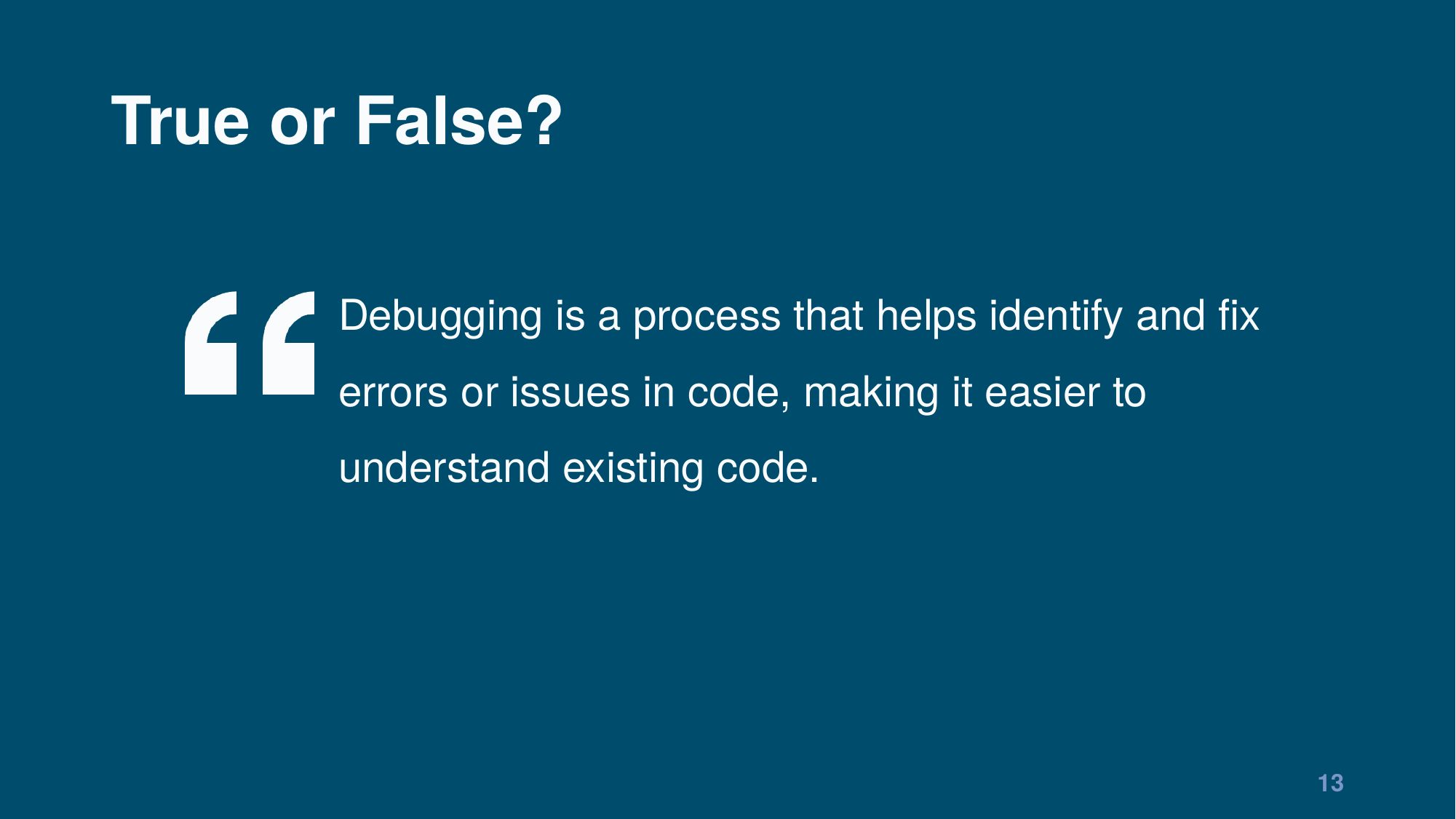

# True or False?
Debugging is a process that helps identify and fix errors or issues in code, making it easier to understand existing code.
13